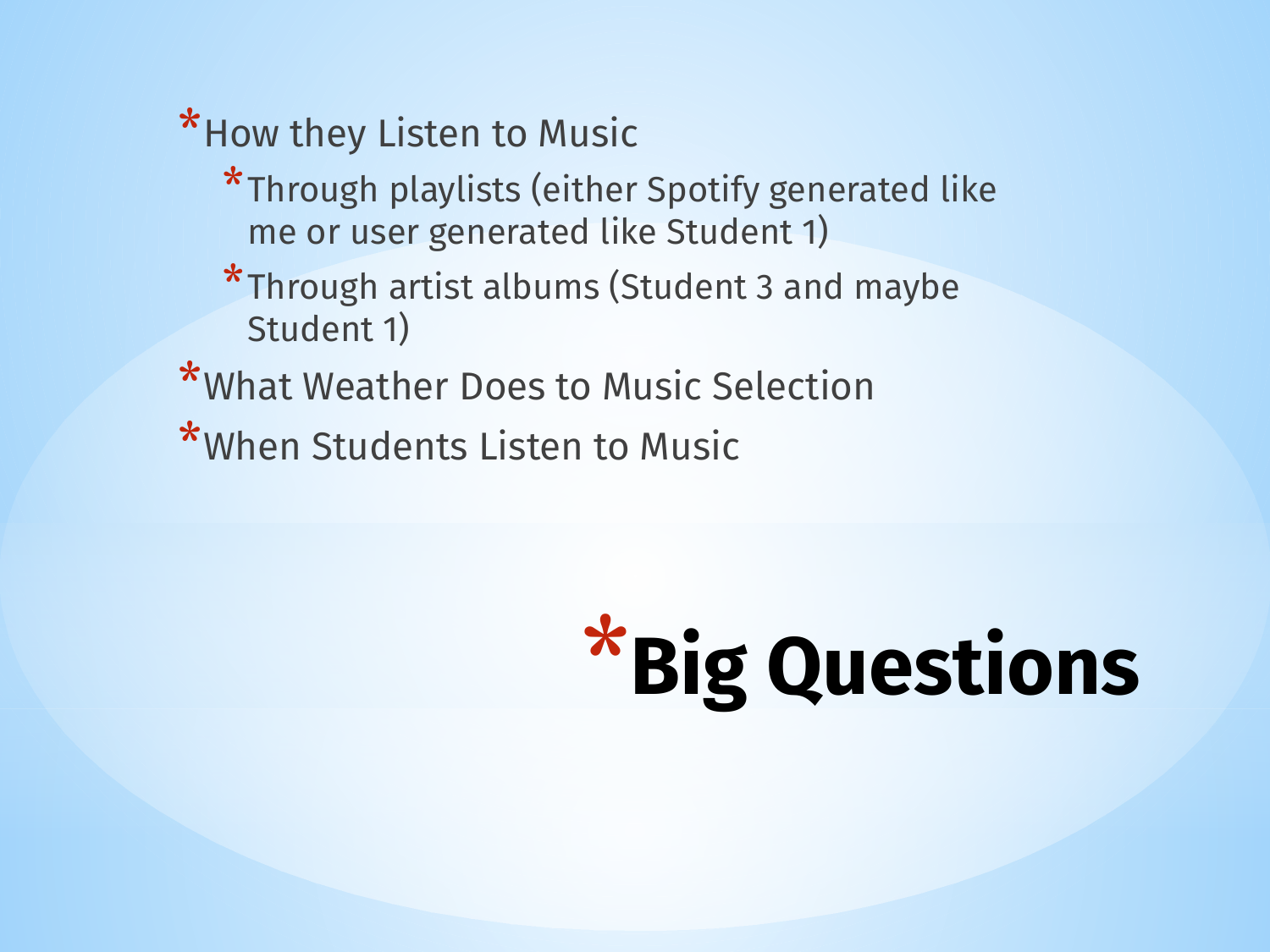

How they Listen to Music
Through playlists (either Spotify generated like me or user generated like Student 1)
Through artist albums (Student 3 and maybe Student 1)
What Weather Does to Music Selection
When Students Listen to Music

# Big Questions